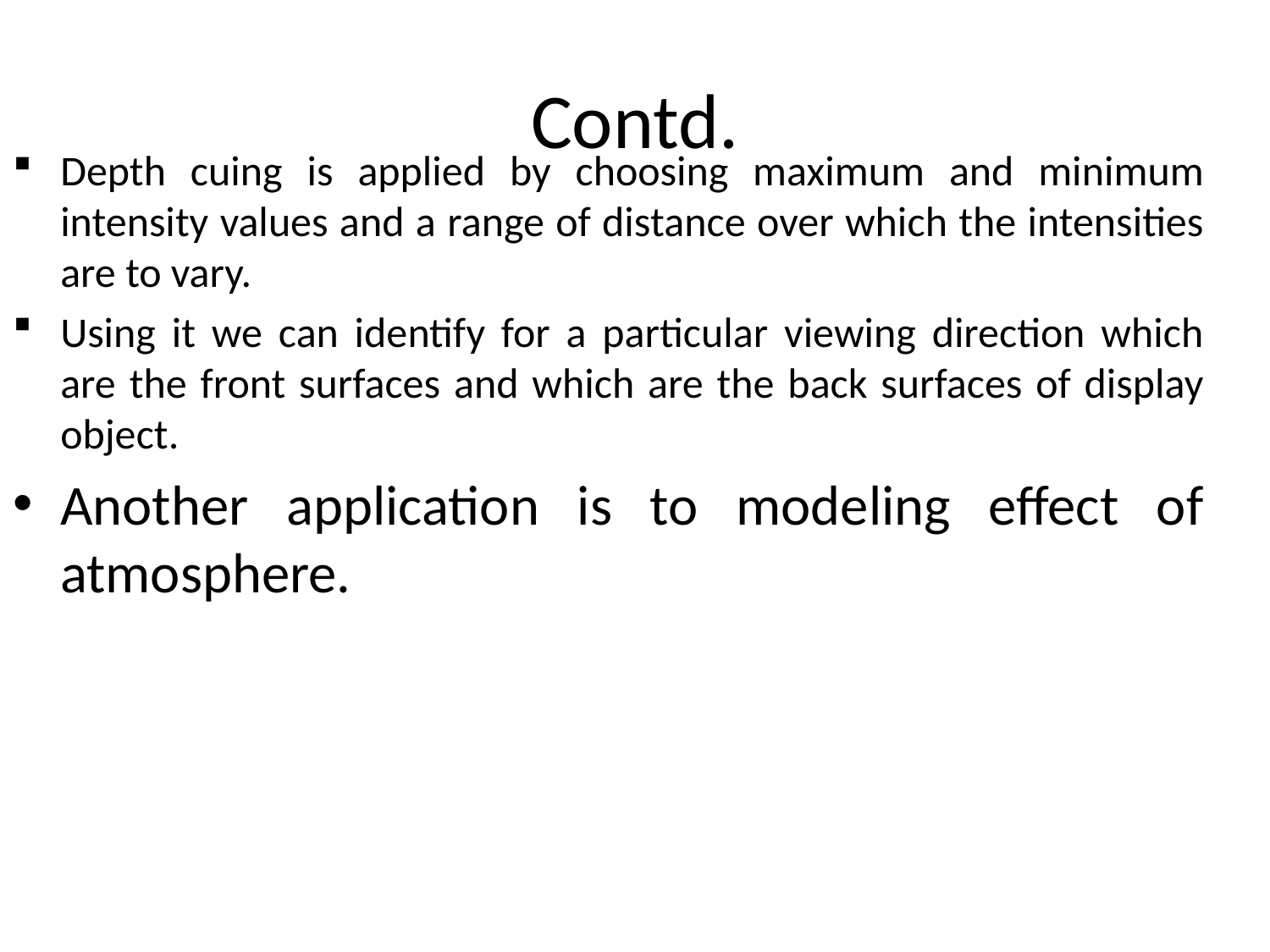

# Contd.
Depth cuing is applied by choosing maximum and minimum intensity values and a range of distance over which the intensities are to vary.
Using it we can identify for a particular viewing direction which are the front surfaces and which are the back surfaces of display object.
Another application is to modeling effect of atmosphere.